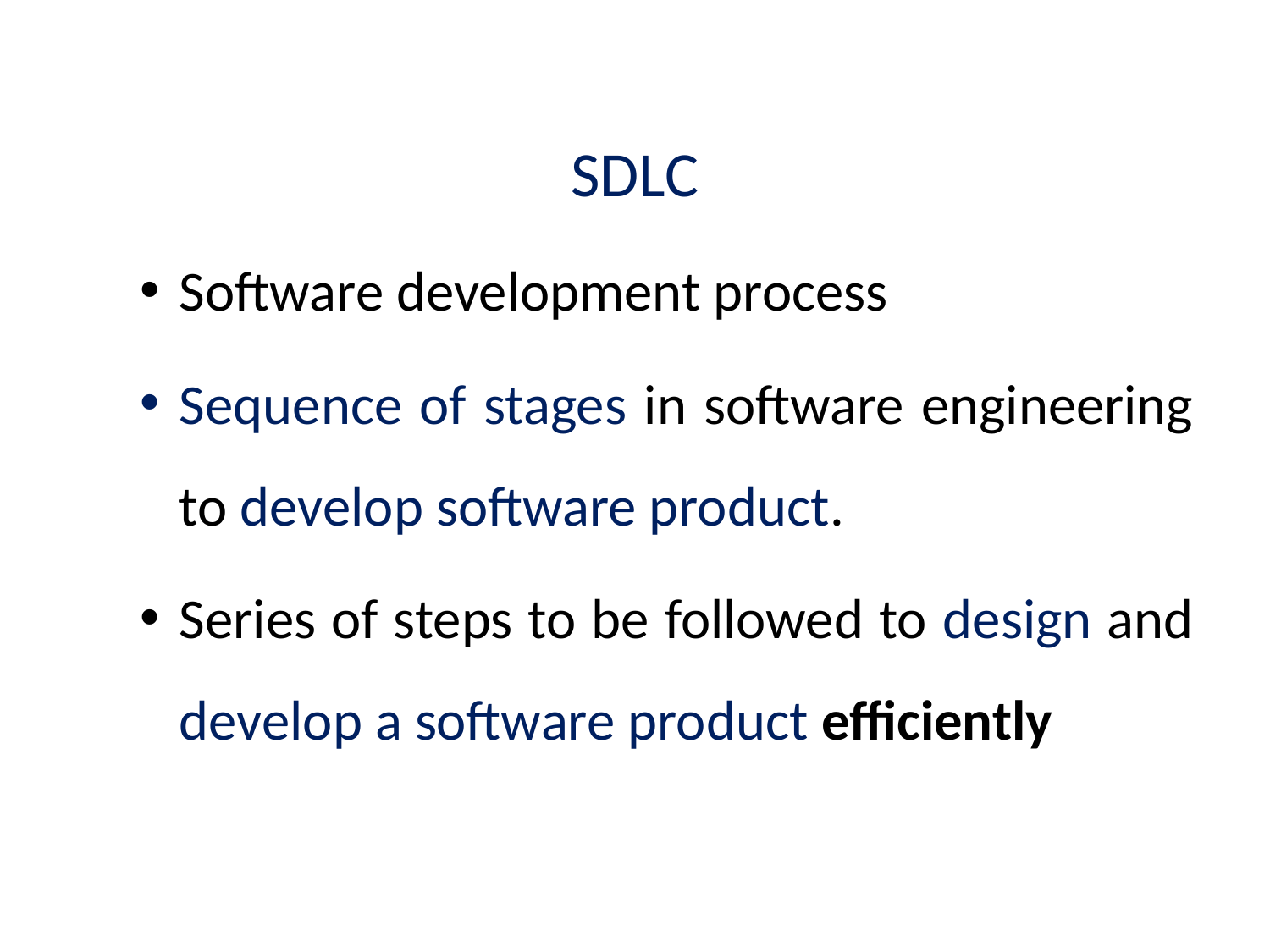

SDLC
Software development process
Sequence of stages in software engineering to develop software product.
Series of steps to be followed to design and develop a software product efficiently